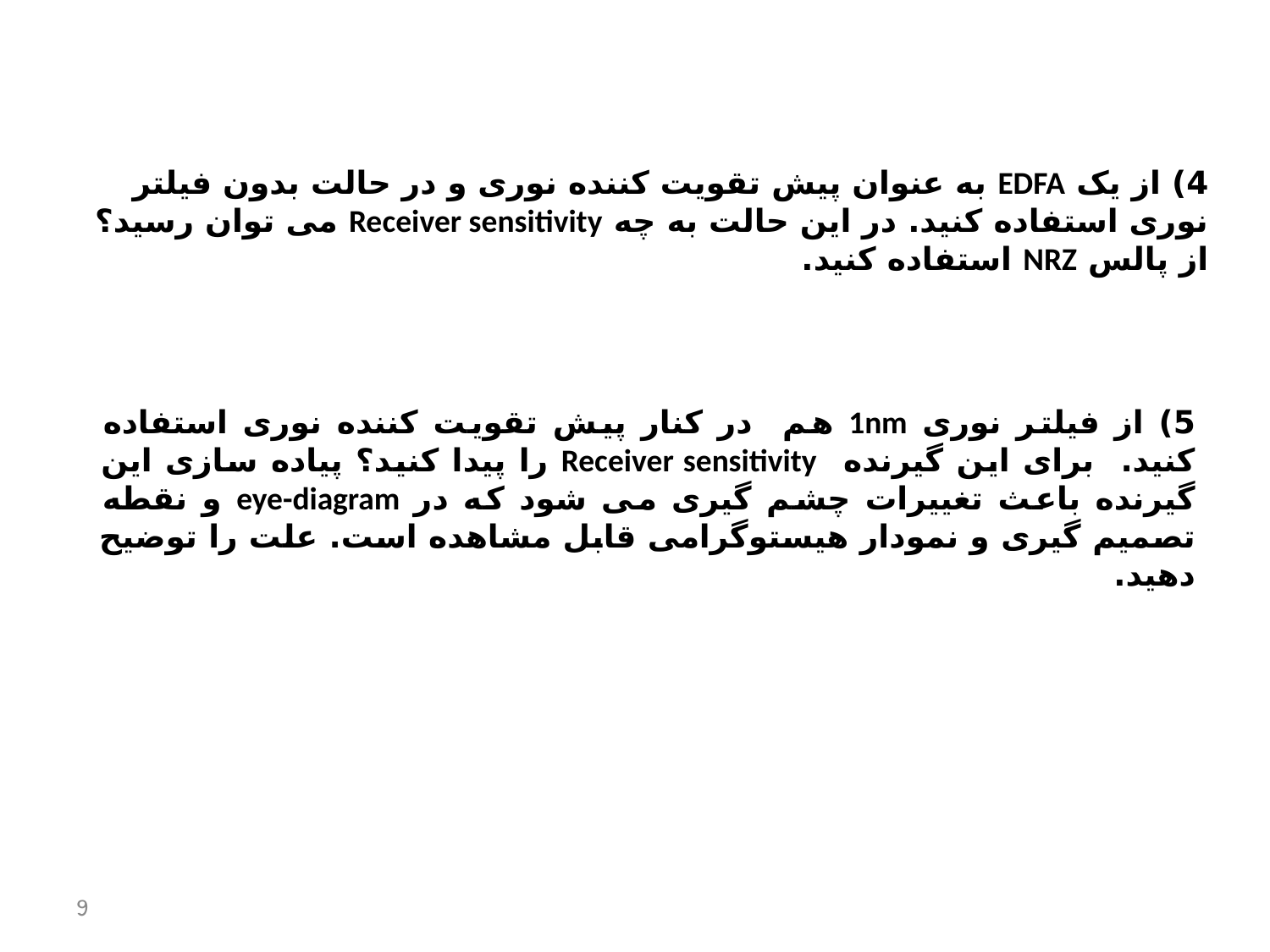

4) از یک EDFA به عنوان پیش تقویت کننده نوری و در حالت بدون فیلتر نوری استفاده کنید. در این حالت به چه Receiver sensitivity می توان رسید؟ از پالس NRZ استفاده کنید.

5) از فیلتر نوری 1nm هم  در کنار پیش تقویت کننده نوری استفاده کنید.  برای این گیرنده  Receiver sensitivity را پیدا کنید؟ پیاده سازی این گیرنده باعث تغییرات چشم گیری می شود که در eye-diagram و نقطه تصمیم گیری و نمودار هیستوگرامی قابل مشاهده است. علت را توضیح دهید.
9